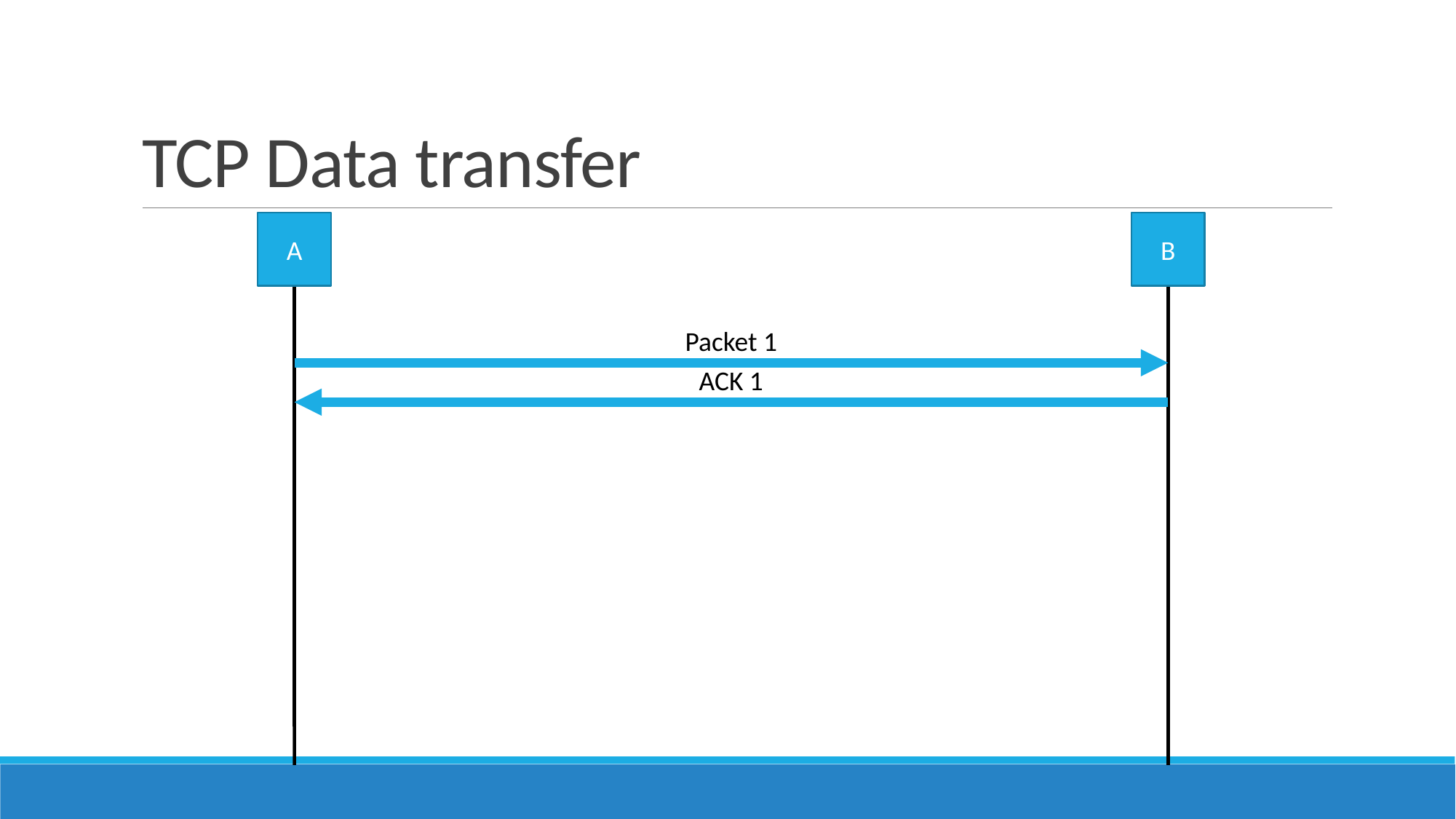

# TCP Data transfer
B
A
Packet 1
ACK 1